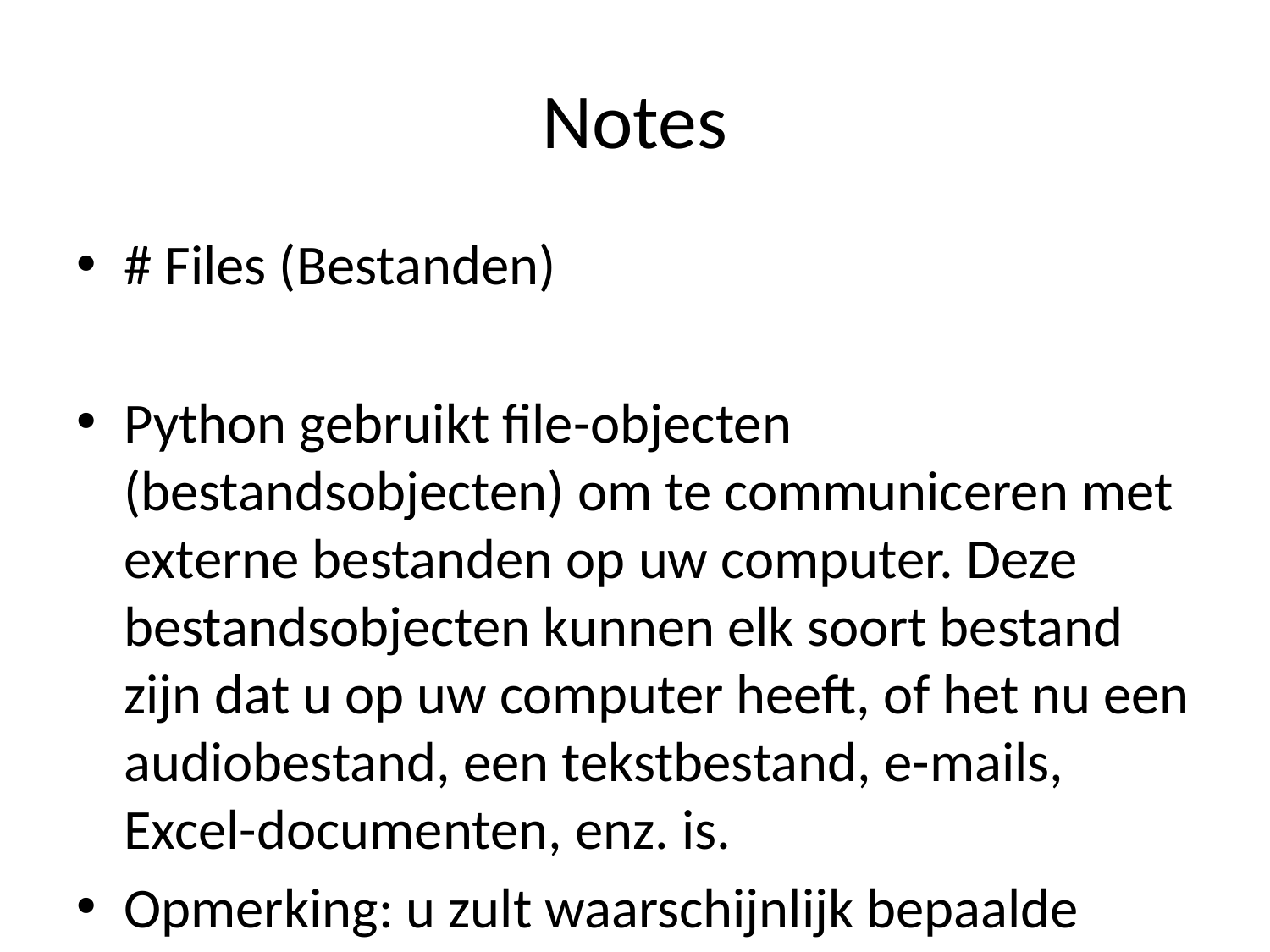

# Notes
# Files (Bestanden)

Python gebruikt file-objecten (bestandsobjecten) om te communiceren met externe bestanden op uw computer. Deze bestandsobjecten kunnen elk soort bestand zijn dat u op uw computer heeft, of het nu een audiobestand, een tekstbestand, e-mails, Excel-documenten, enz. is.
Opmerking: u zult waarschijnlijk bepaalde bibliotheken of modules moeten installeren om met die verschillende bestandstypen, maar ze zijn gemakkelijk beschikbaar. (Later in de cursus zullen we het downloaden van modules behandelen).

Python heeft een ingebouwde open-functie waarmee we basisbestandstypen kunnen openen en ermee kunnen spelen. Eerst hebben we echter een bestand nodig. We gaan wat IPython-magie gebruiken om een tekstbestand te maken!

## IPython Een bestand schrijven
#### Deze functie is specifiek voor jupyter-notitieboeken! U kunt ook snel een eenvoudig .txt-bestand maken met een sublieme teksteditor.